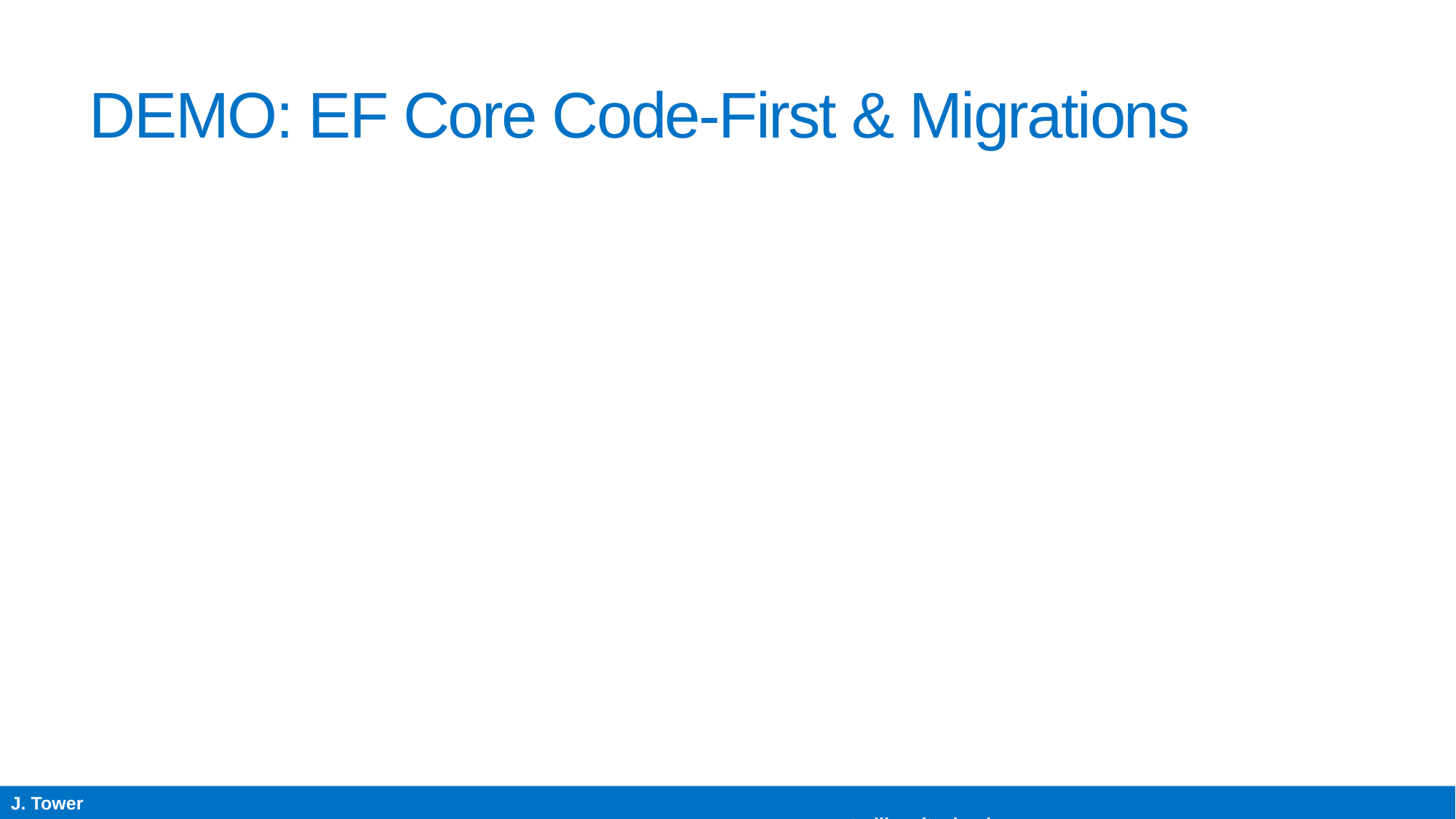

# DEMO: EF Core Code-First & Migrations